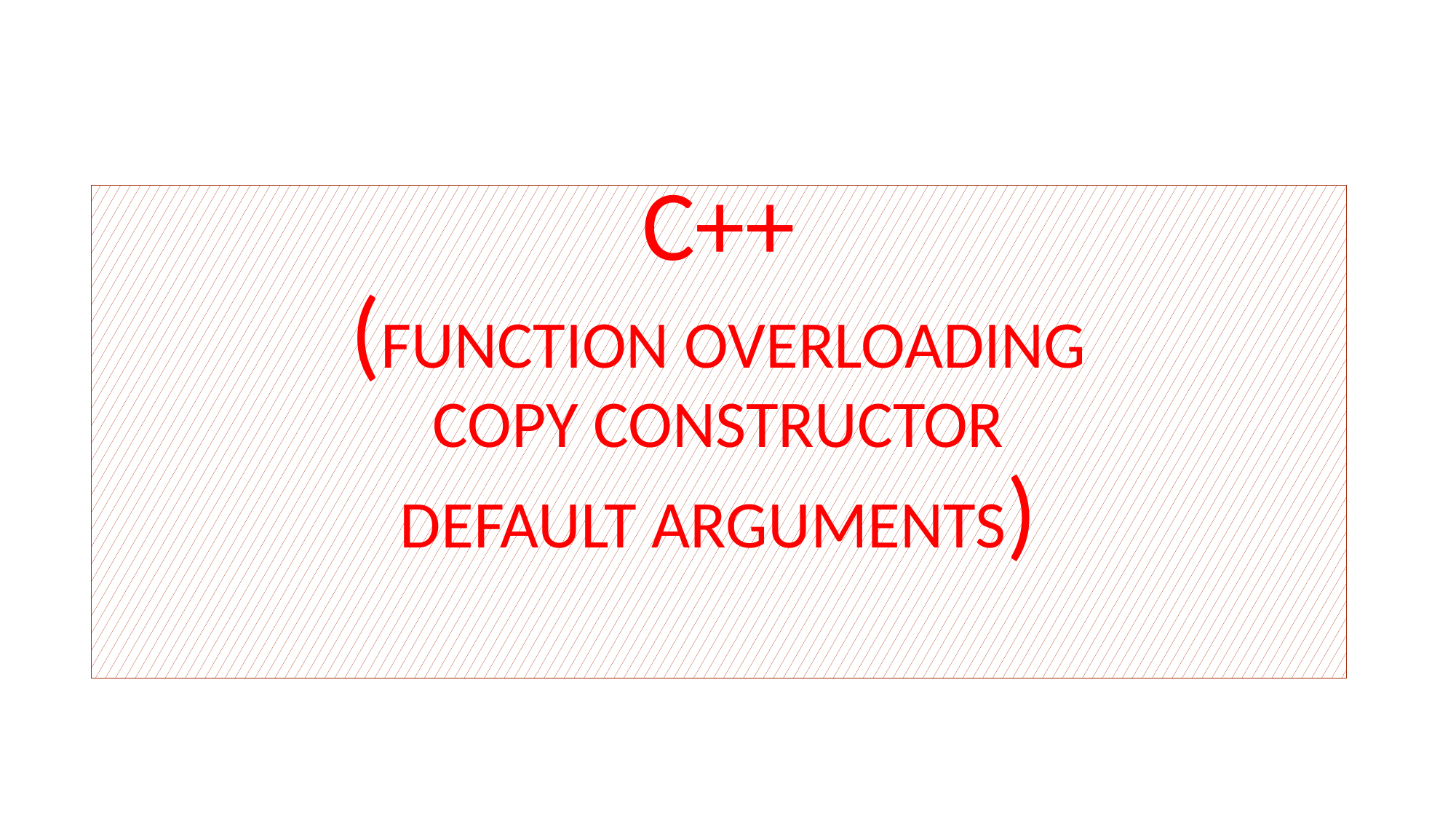

# C++ (FUNCTION OVERLOADING COPY CONSTRUCTOR DEFAULT ARGUMENTS)